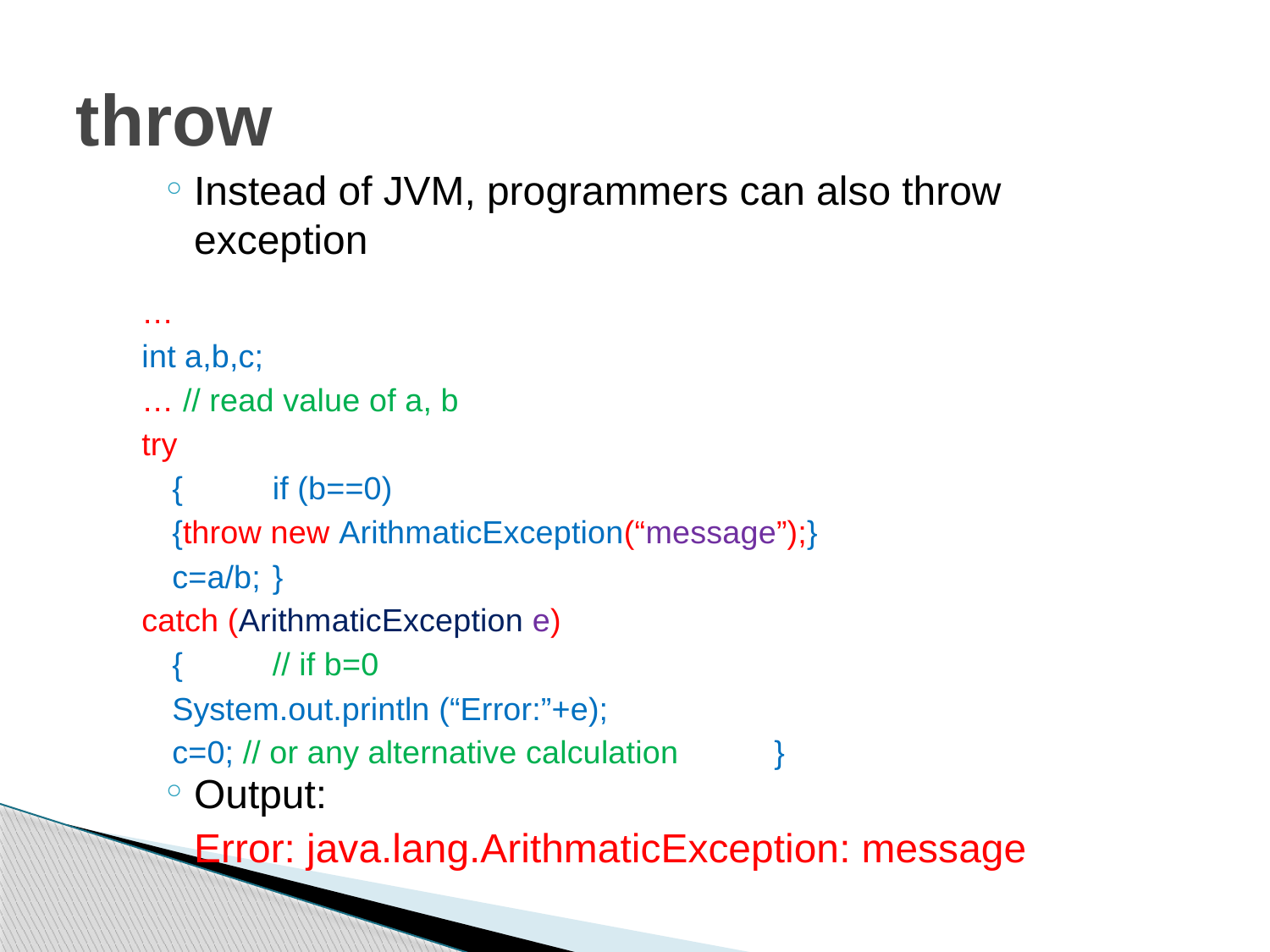

# throw
Instead of JVM, programmers can also throw exception
…
int a,b,c;
… // read value of a, b
try
	{	if (b==0)
		{throw new ArithmaticException(“message”);}
		c=a/b;		}
catch (ArithmaticException e)
	{	// if b=0
		System.out.println (“Error:”+e);
		c=0; // or any alternative calculation	}

Output:
	Error: java.lang.ArithmaticException: message